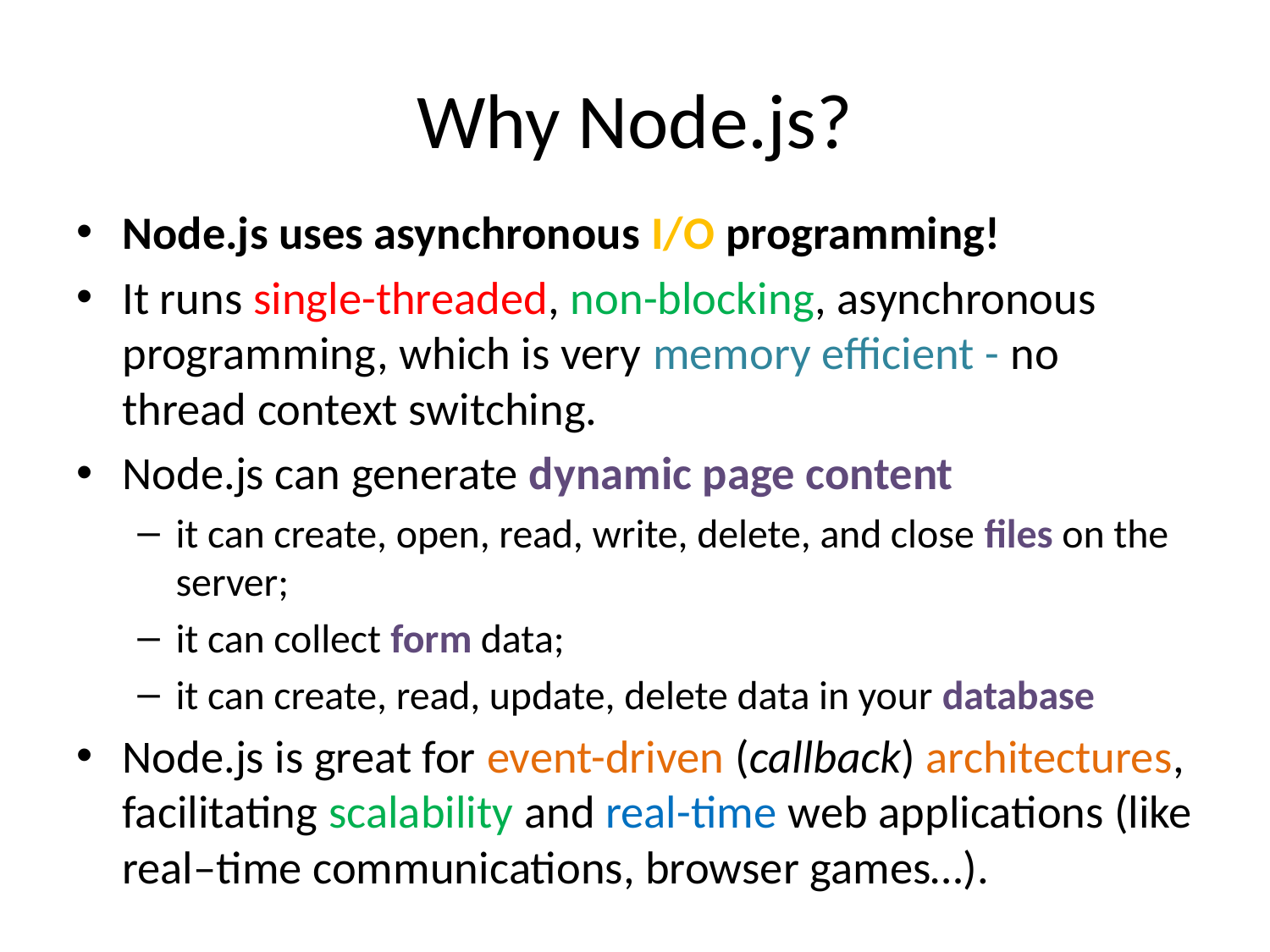

# Why Node.js?
Node.js uses asynchronous I/O programming!
It runs single-threaded, non-blocking, asynchronous programming, which is very memory efficient - no thread context switching.
Node.js can generate dynamic page content
it can create, open, read, write, delete, and close files on the server;
it can collect form data;
it can create, read, update, delete data in your database
Node.js is great for event-driven (callback) architectures, facilitating scalability and real-time web applications (like real–time communications, browser games…).